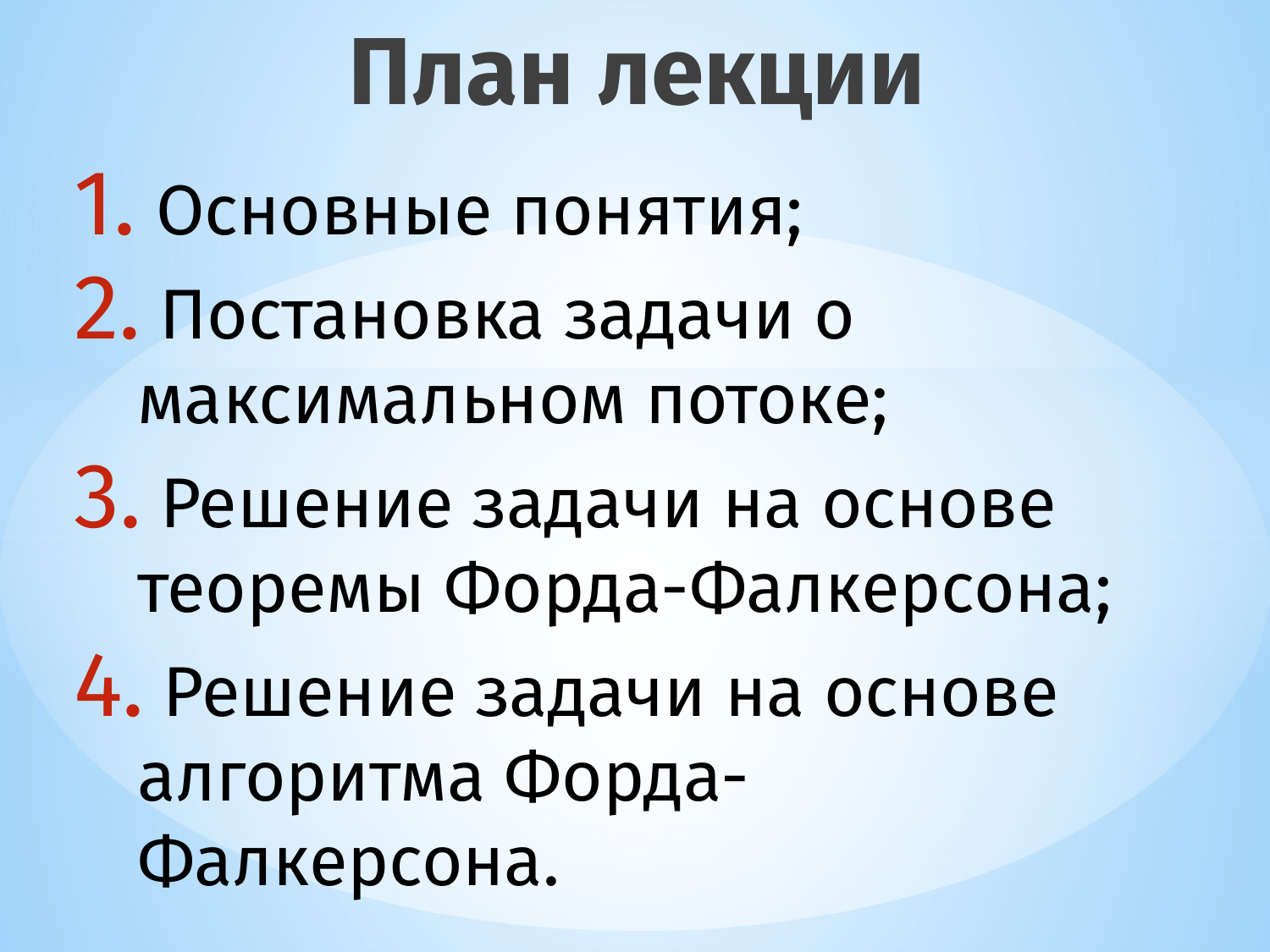

План лекции
 Основные понятия;
 Постановка задачи о максимальном потоке;
 Решение задачи на основе теоремы Форда-Фалкерсона;
 Решение задачи на основе алгоритма Форда-Фалкерсона.